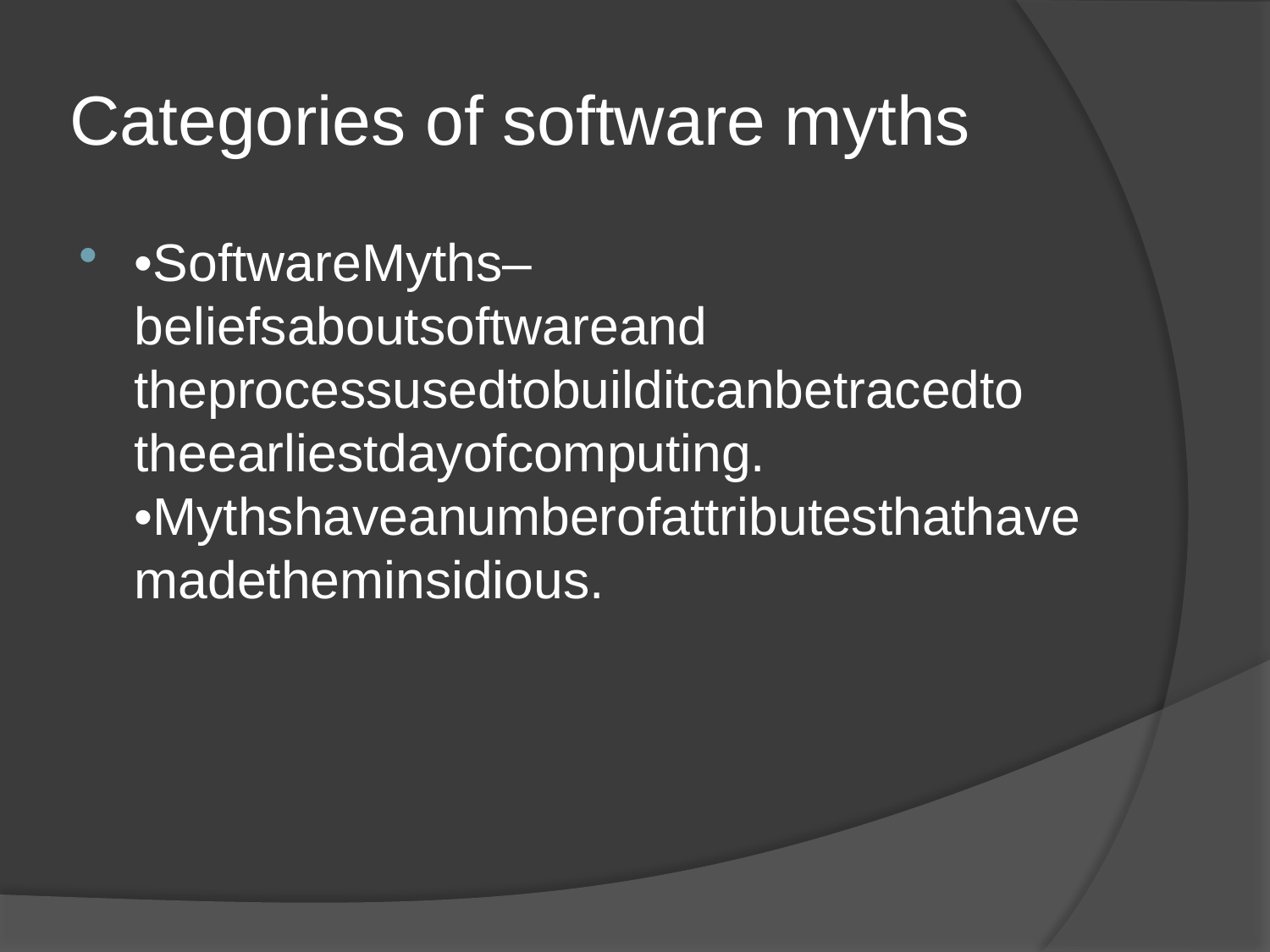

# Categories of software myths
•SoftwareMyths–beliefsaboutsoftwareand theprocessusedtobuilditcanbetracedto theearliestdayofcomputing. •Mythshaveanumberofattributesthathave madetheminsidious.